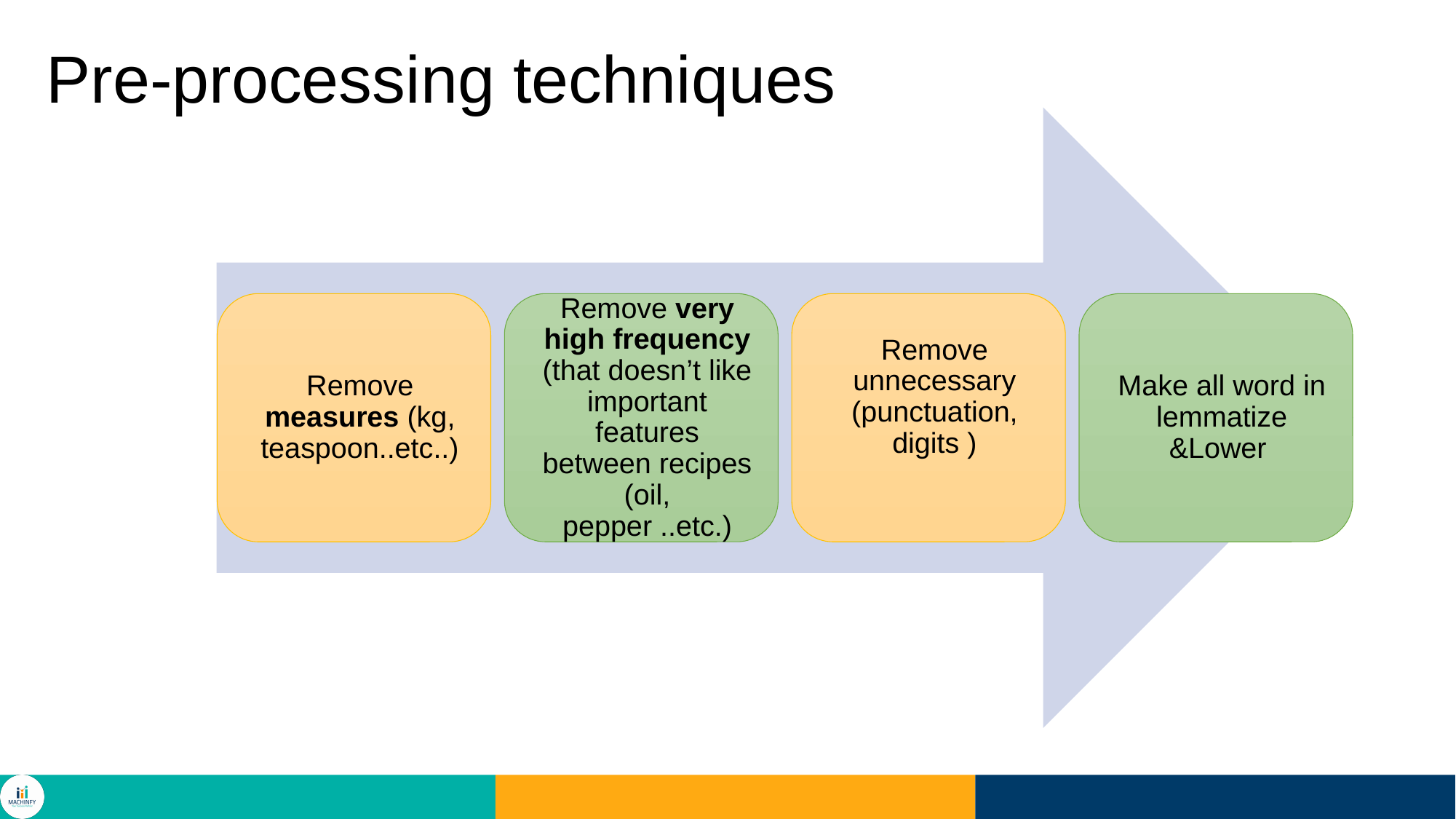

# Pre-processing techniques
Remove measures (kg, teaspoon..etc..)
Remove very high frequency (that doesn’t like important features between recipes (oil, pepper ..etc.)
Remove unnecessary (punctuation, digits )

Make all word in lemmatize &Lower